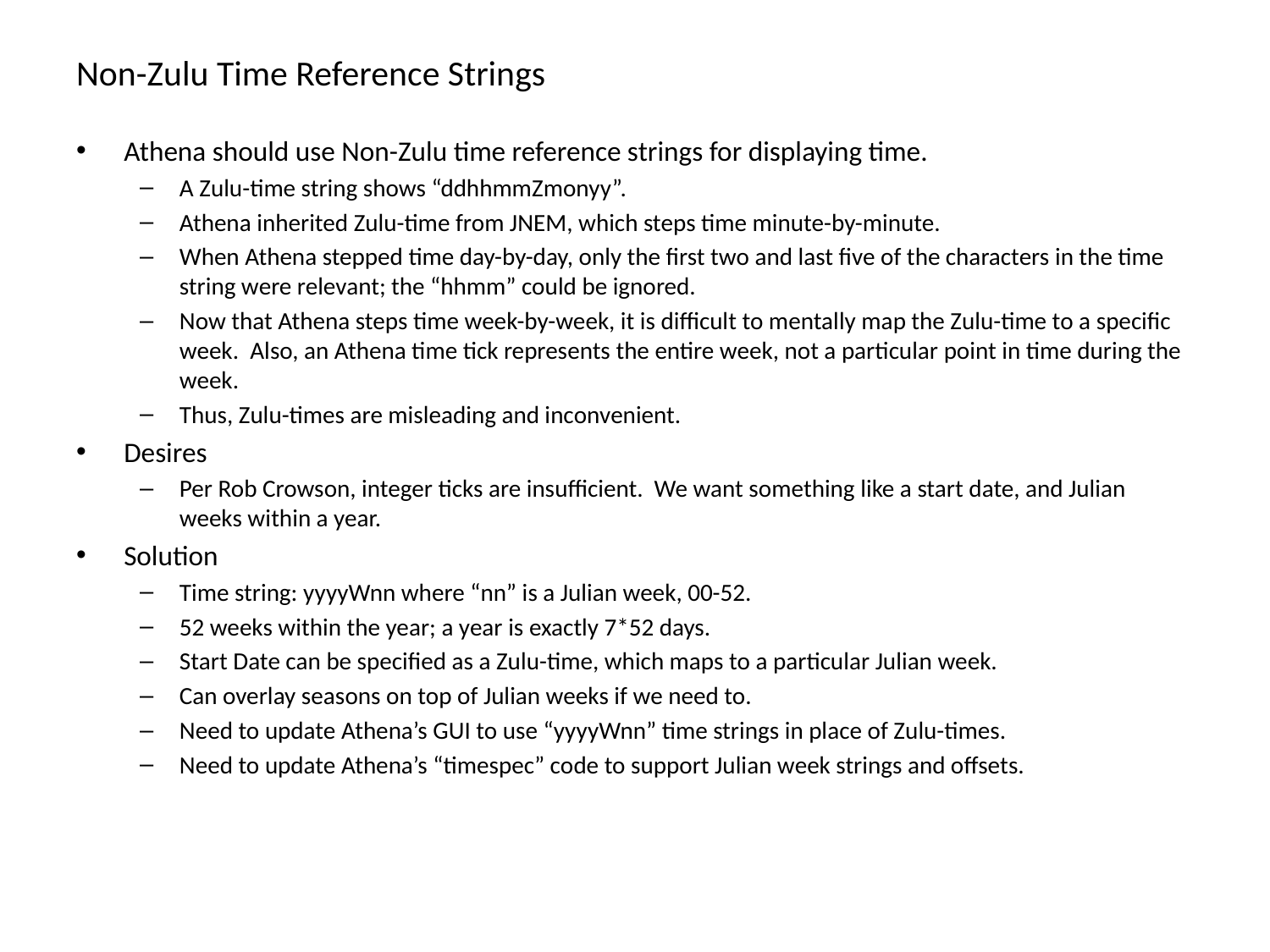

# Non-Zulu Time Reference Strings
Athena should use Non-Zulu time reference strings for displaying time.
A Zulu-time string shows “ddhhmmZmonyy”.
Athena inherited Zulu-time from JNEM, which steps time minute-by-minute.
When Athena stepped time day-by-day, only the first two and last five of the characters in the time string were relevant; the “hhmm” could be ignored.
Now that Athena steps time week-by-week, it is difficult to mentally map the Zulu-time to a specific week.  Also, an Athena time tick represents the entire week, not a particular point in time during the week.
Thus, Zulu-times are misleading and inconvenient.
Desires
Per Rob Crowson, integer ticks are insufficient.  We want something like a start date, and Julian weeks within a year.
Solution
Time string: yyyyWnn where “nn” is a Julian week, 00-52.
52 weeks within the year; a year is exactly 7*52 days.
Start Date can be specified as a Zulu-time, which maps to a particular Julian week.
Can overlay seasons on top of Julian weeks if we need to.
Need to update Athena’s GUI to use “yyyyWnn” time strings in place of Zulu-times.
Need to update Athena’s “timespec” code to support Julian week strings and offsets.